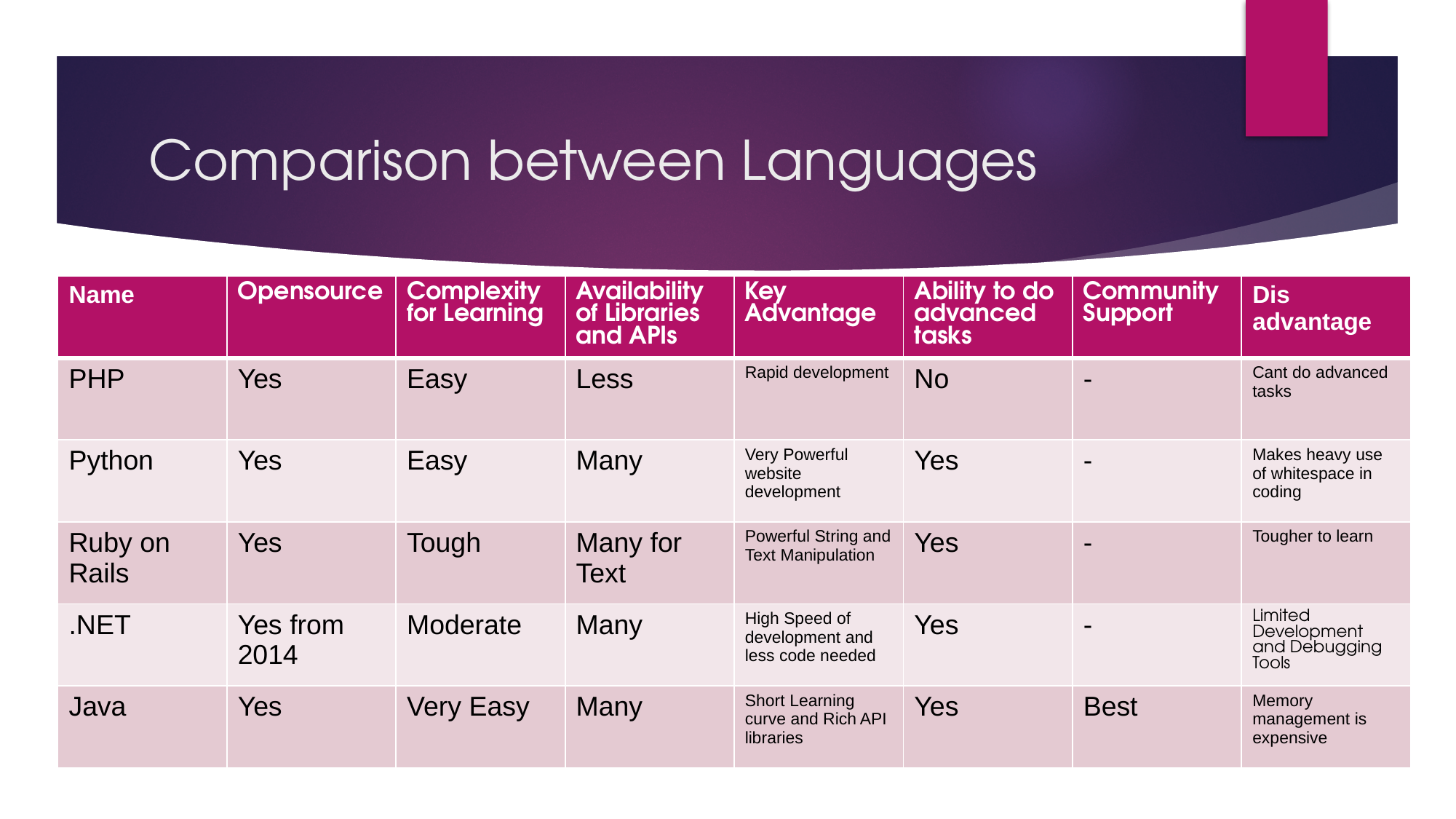

# Comparison between Languages
| Name | Opensource | Complexity for Learning | Availability of Libraries and APIs | Key Advantage | Ability to do advanced tasks | Community Support | Dis advantage |
| --- | --- | --- | --- | --- | --- | --- | --- |
| PHP | Yes | Easy | Less | Rapid development | No | - | Cant do advanced tasks |
| Python | Yes | Easy | Many | Very Powerful website development | Yes | - | Makes heavy use of whitespace in coding |
| Ruby on Rails | Yes | Tough | Many for Text | Powerful String and Text Manipulation | Yes | - | Tougher to learn |
| .NET | Yes from 2014 | Moderate | Many | High Speed of development and less code needed | Yes | - | Limited Development and Debugging Tools |
| Java | Yes | Very Easy | Many | Short Learning curve and Rich API libraries | Yes | Best | Memory management is expensive |